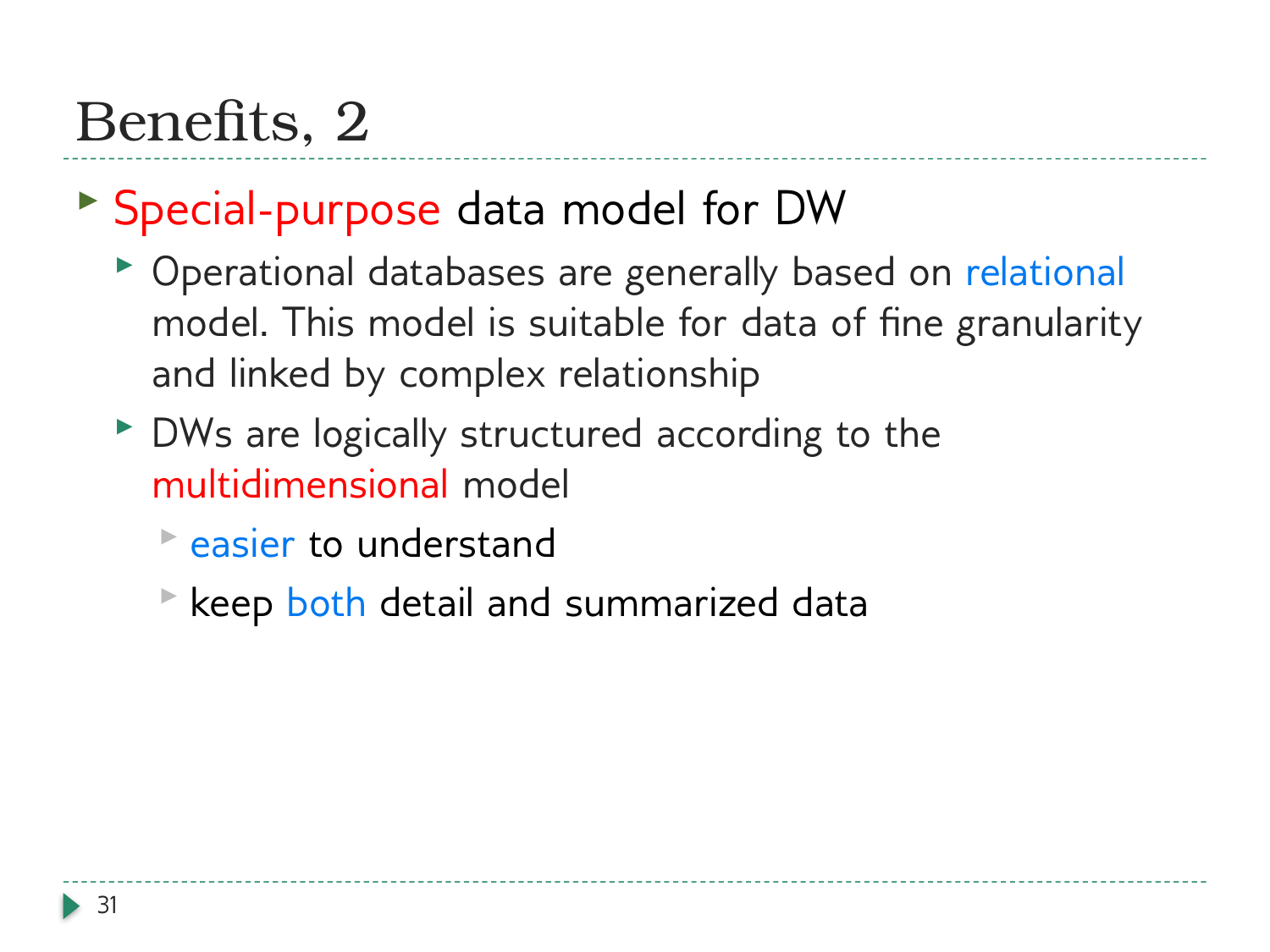

# Benefits, 2
Special-purpose data model for DW
Operational databases are generally based on relational model. This model is suitable for data of fine granularity and linked by complex relationship
DWs are logically structured according to the multidimensional model
easier to understand
keep both detail and summarized data
31